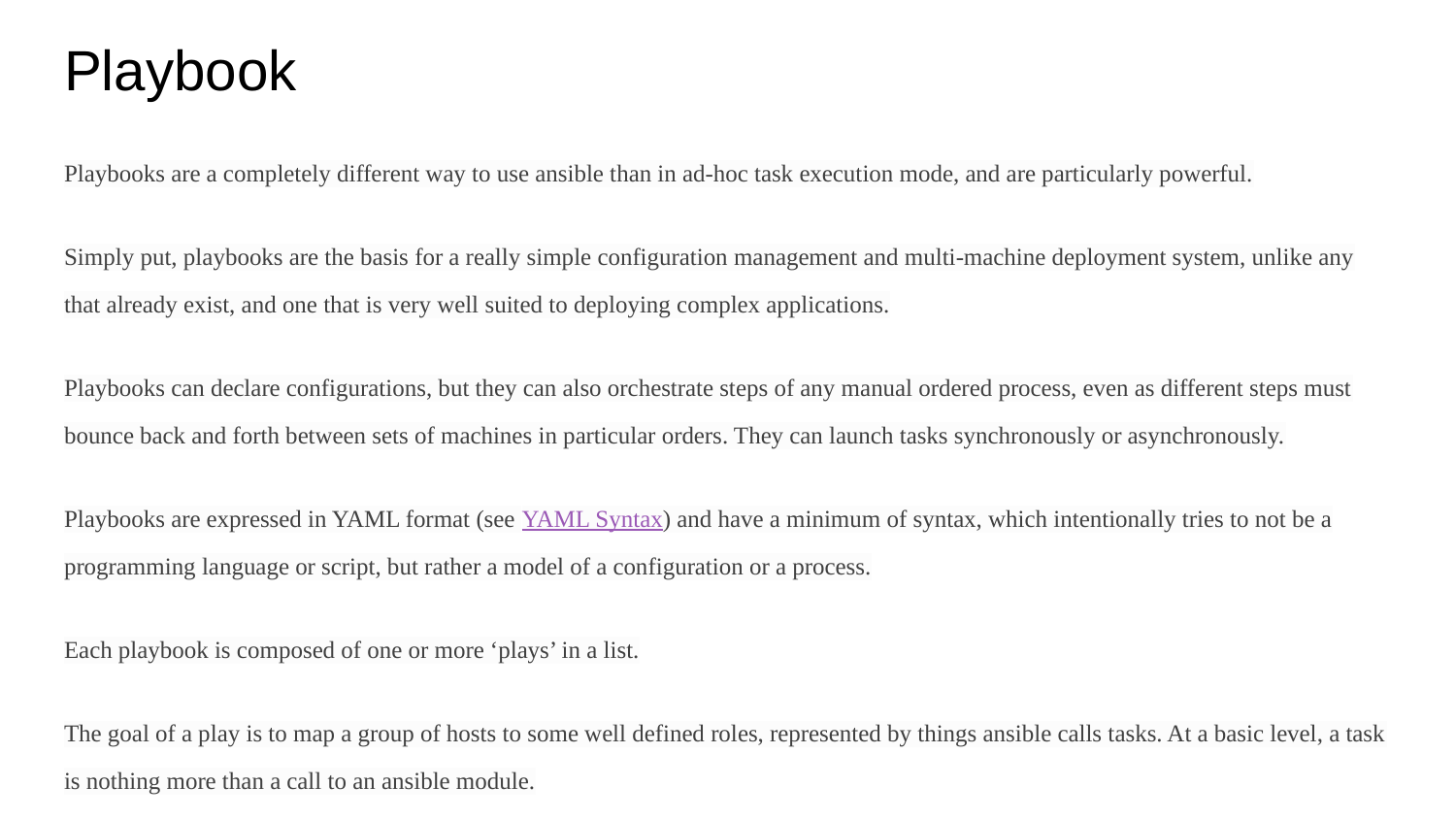

# Playbook
Playbooks are a completely different way to use ansible than in ad-hoc task execution mode, and are particularly powerful.
Simply put, playbooks are the basis for a really simple configuration management and multi-machine deployment system, unlike any that already exist, and one that is very well suited to deploying complex applications.
Playbooks can declare configurations, but they can also orchestrate steps of any manual ordered process, even as different steps must bounce back and forth between sets of machines in particular orders. They can launch tasks synchronously or asynchronously.
Playbooks are expressed in YAML format (see YAML Syntax) and have a minimum of syntax, which intentionally tries to not be a programming language or script, but rather a model of a configuration or a process.
Each playbook is composed of one or more ‘plays’ in a list.
The goal of a play is to map a group of hosts to some well defined roles, represented by things ansible calls tasks. At a basic level, a task is nothing more than a call to an ansible module.